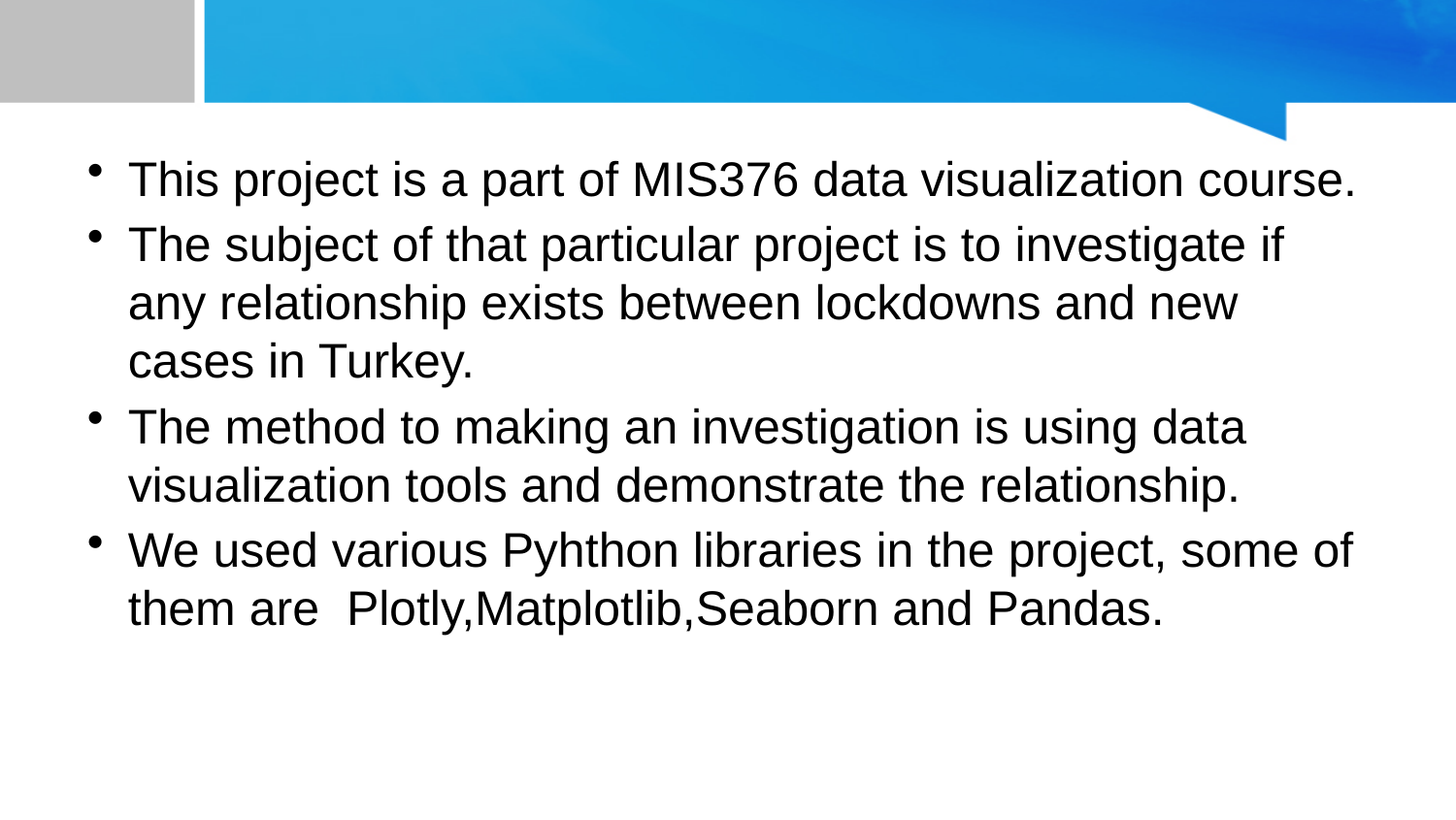

#
This project is a part of MIS376 data visualization course.
The subject of that particular project is to investigate if any relationship exists between lockdowns and new cases in Turkey.
The method to making an investigation is using data visualization tools and demonstrate the relationship.
We used various Pyhthon libraries in the project, some of them are  Plotly,Matplotlib,Seaborn and Pandas.